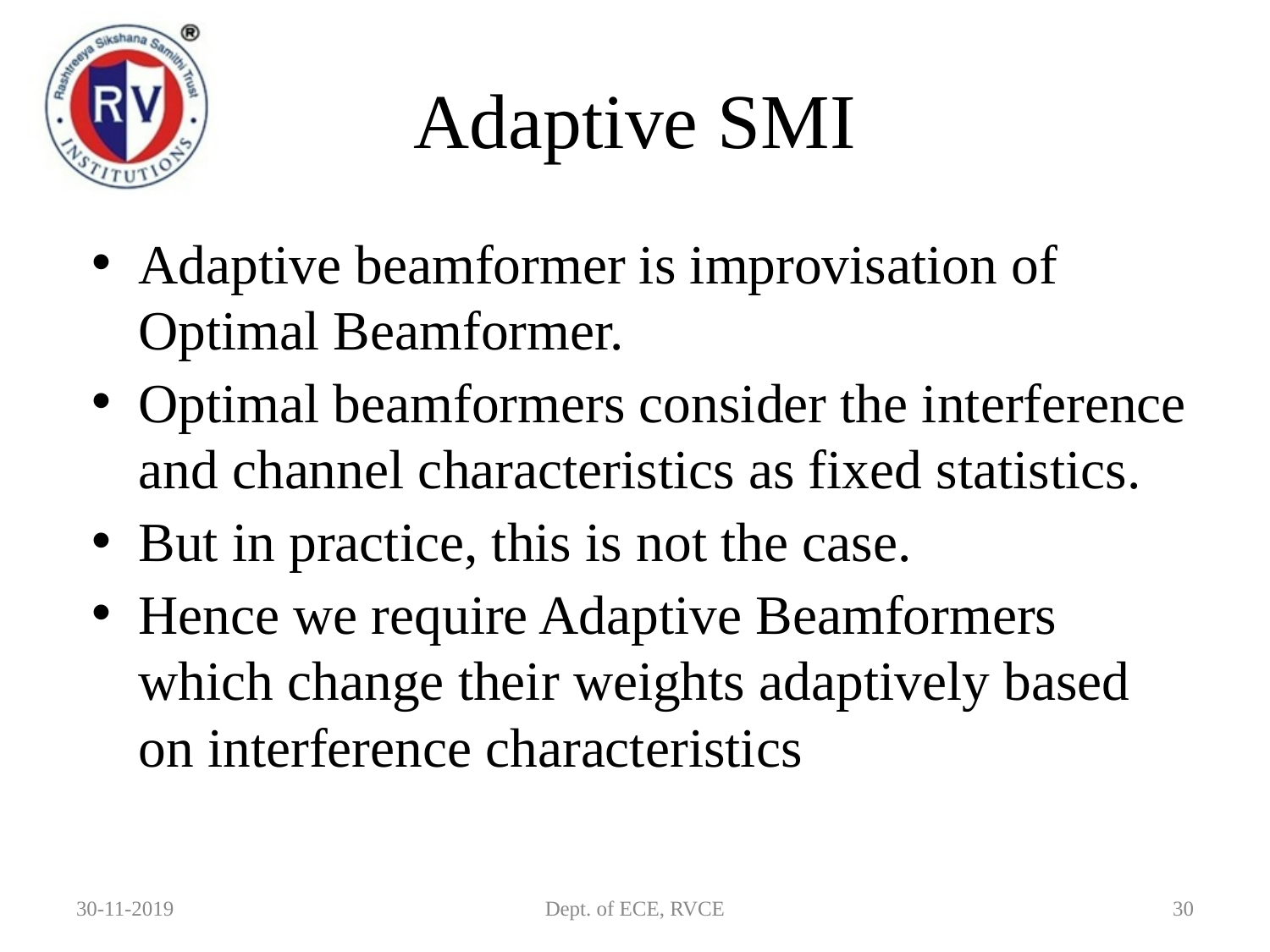

# Adaptive SMI
Adaptive beamformer is improvisation of Optimal Beamformer.
Optimal beamformers consider the interference and channel characteristics as fixed statistics.
But in practice, this is not the case.
Hence we require Adaptive Beamformers which change their weights adaptively based on interference characteristics
30-11-2019
Dept. of ECE, RVCE
30